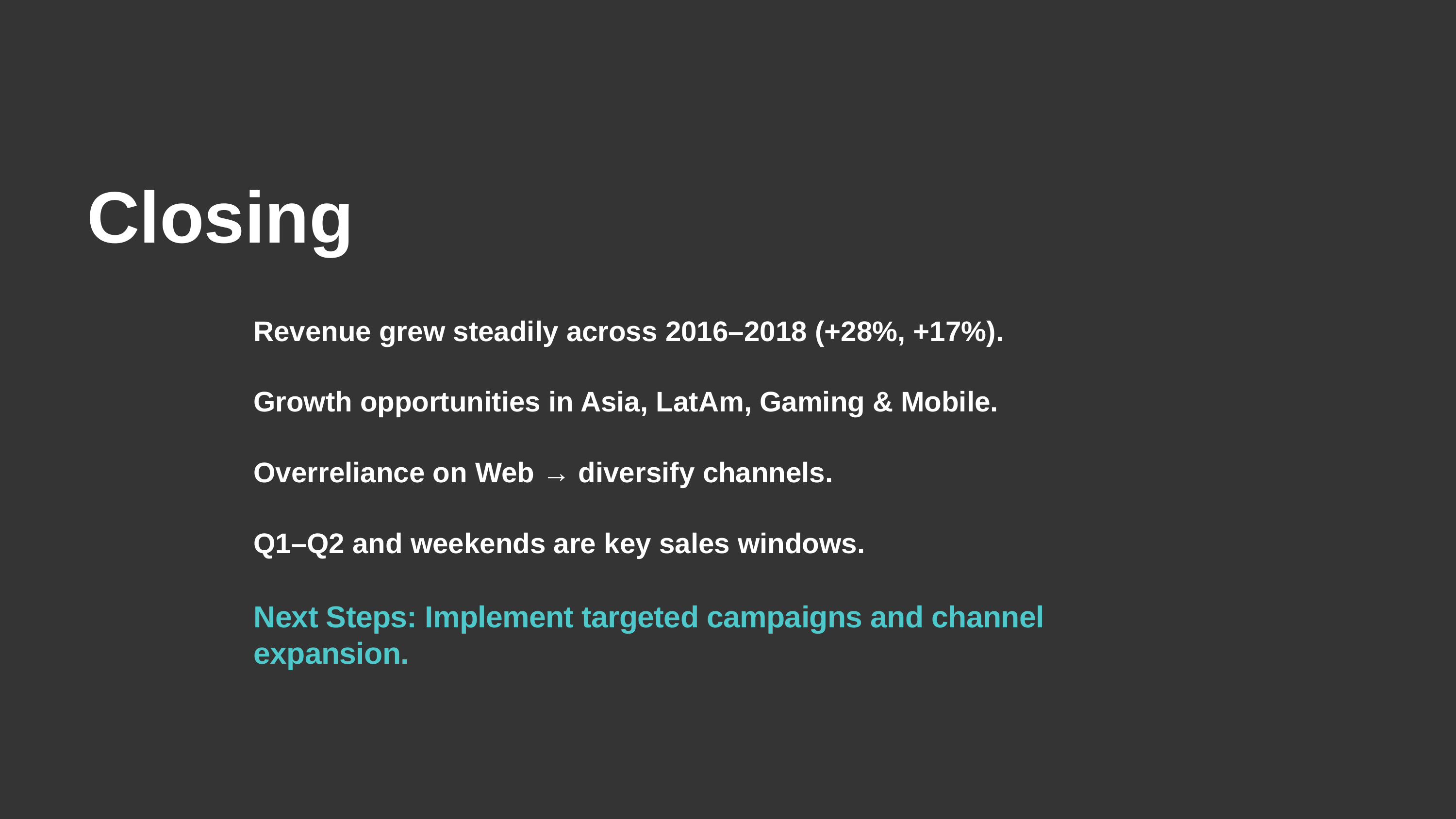

Closing
Revenue grew steadily across 2016–2018 (+28%, +17%).
Growth opportunities in Asia, LatAm, Gaming & Mobile.
Overreliance on Web → diversify channels.
Q1–Q2 and weekends are key sales windows.

Next Steps: Implement targeted campaigns and channel expansion.